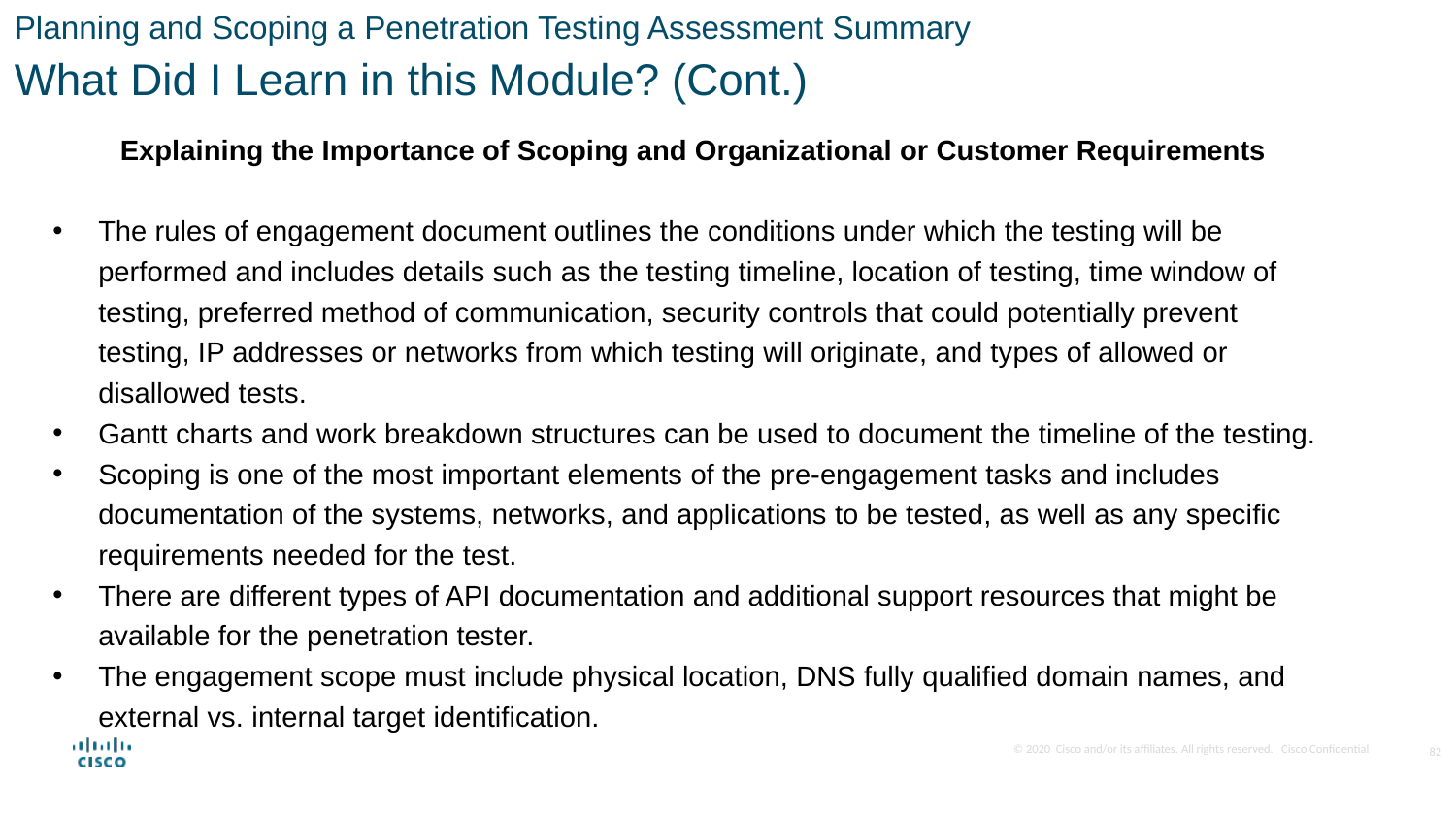

Planning and Scoping a Penetration Testing Assessment Summary
What Did I Learn in this Module? (Cont.)
Explaining the Importance of Scoping and Organizational or Customer Requirements

The rules of engagement document outlines the conditions under which the testing will be performed and includes details such as the testing timeline, location of testing, time window of testing, preferred method of communication, security controls that could potentially prevent testing, IP addresses or networks from which testing will originate, and types of allowed or disallowed tests.
Gantt charts and work breakdown structures can be used to document the timeline of the testing.
Scoping is one of the most important elements of the pre-engagement tasks and includes documentation of the systems, networks, and applications to be tested, as well as any specific requirements needed for the test.
There are different types of API documentation and additional support resources that might be available for the penetration tester.
The engagement scope must include physical location, DNS fully qualified domain names, and external vs. internal target identification.
82